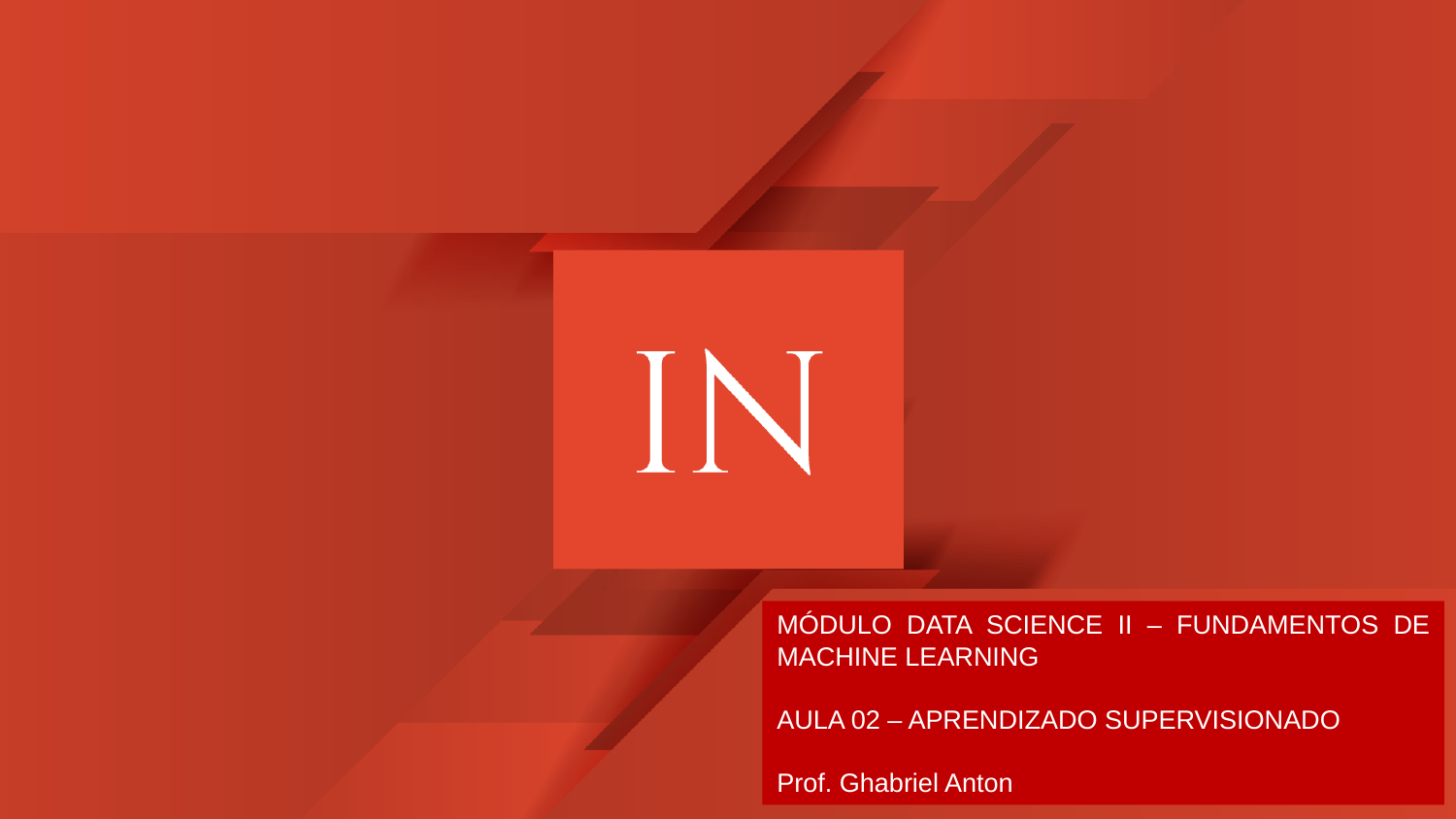

MÓDULO DATA SCIENCE II – FUNDAMENTOS DE MACHINE LEARNING

AULA 02 – APRENDIZADO SUPERVISIONADO

Prof. Ghabriel Anton